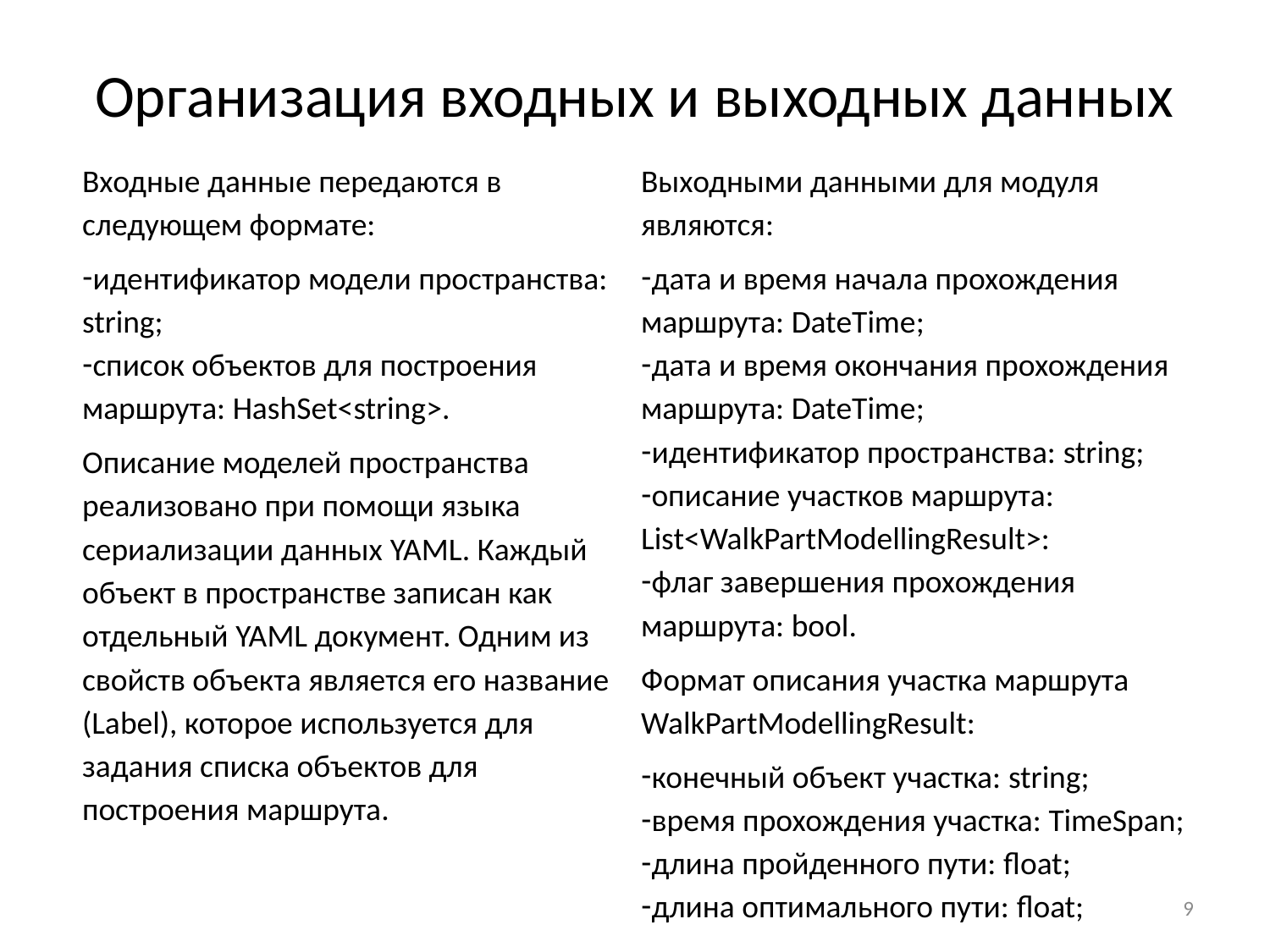

# Организация входных и выходных данных
Входные данные передаются в следующем формате:
идентификатор модели пространства: string;
список объектов для построения маршрута: HashSet<string>.
Описание моделей пространства реализовано при помощи языка сериализации данных YAML. Каждый объект в пространстве записан как отдельный YAML документ. Одним из свойств объекта является его название (Label), которое используется для задания списка объектов для построения маршрута.

Выходными данными для модуля являются:
дата и время начала прохождения маршрута: DateTime;
дата и время окончания прохождения маршрута: DateTime;
идентификатор пространства: string;
описание участков маршрута: List<WalkPartModellingResult>:
флаг завершения прохождения маршрута: bool.
Формат описания участка маршрута WalkPartModellingResult:
конечный объект участка: string;
время прохождения участка: TimeSpan;
длина пройденного пути: float;
длина оптимального пути: float;

9